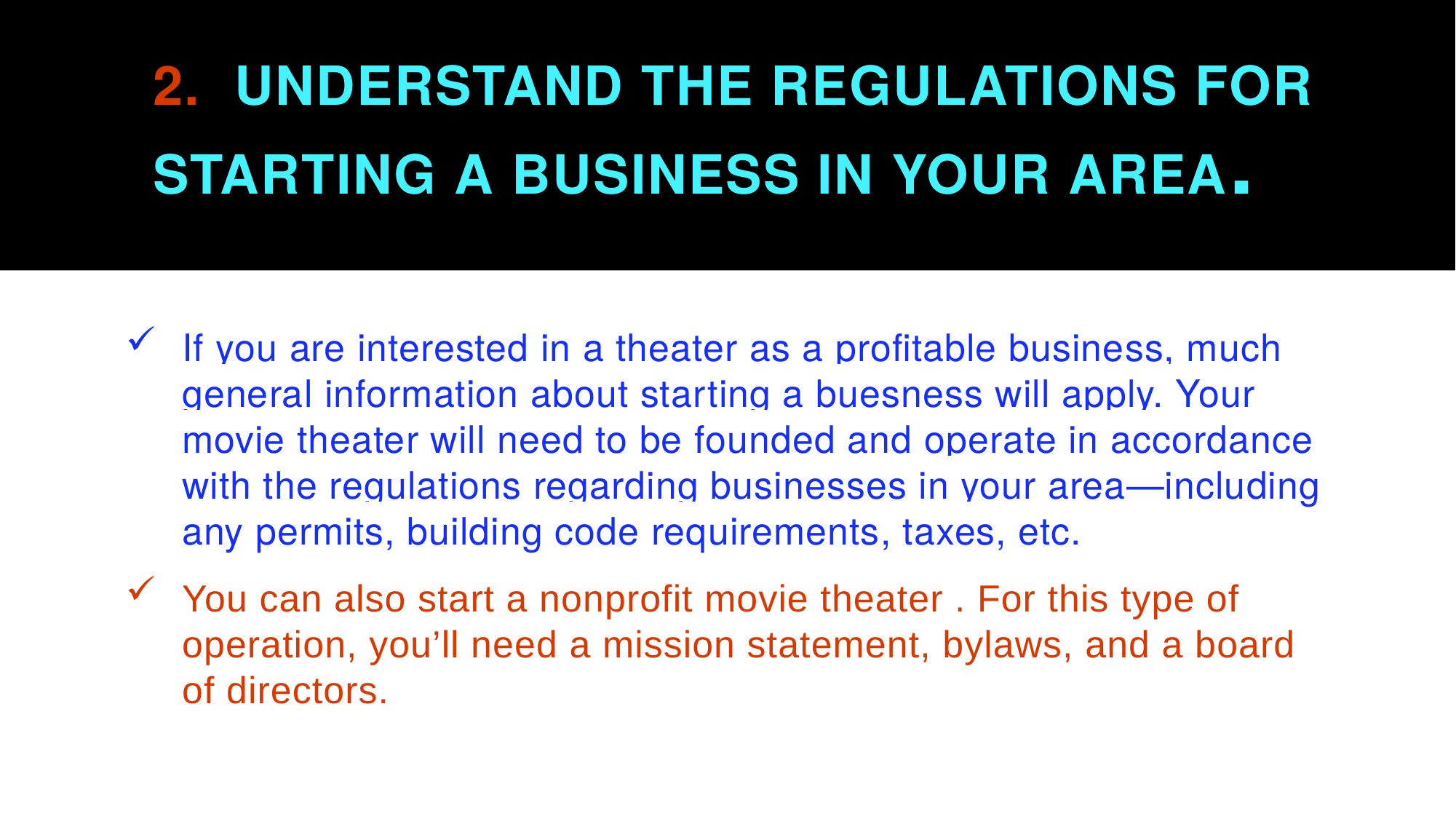

# 2.  Understand the regulations for starting a business in your area.
If you are interested in a theater as a profitable business, much general information about starting a buesness will apply. Your movie theater will need to be founded and operate in accordance with the regulations regarding businesses in your area—including any permits, building code requirements, taxes, etc.
You can also start a nonprofit movie theater . For this type of operation, you’ll need a mission statement, bylaws, and a board of directors.